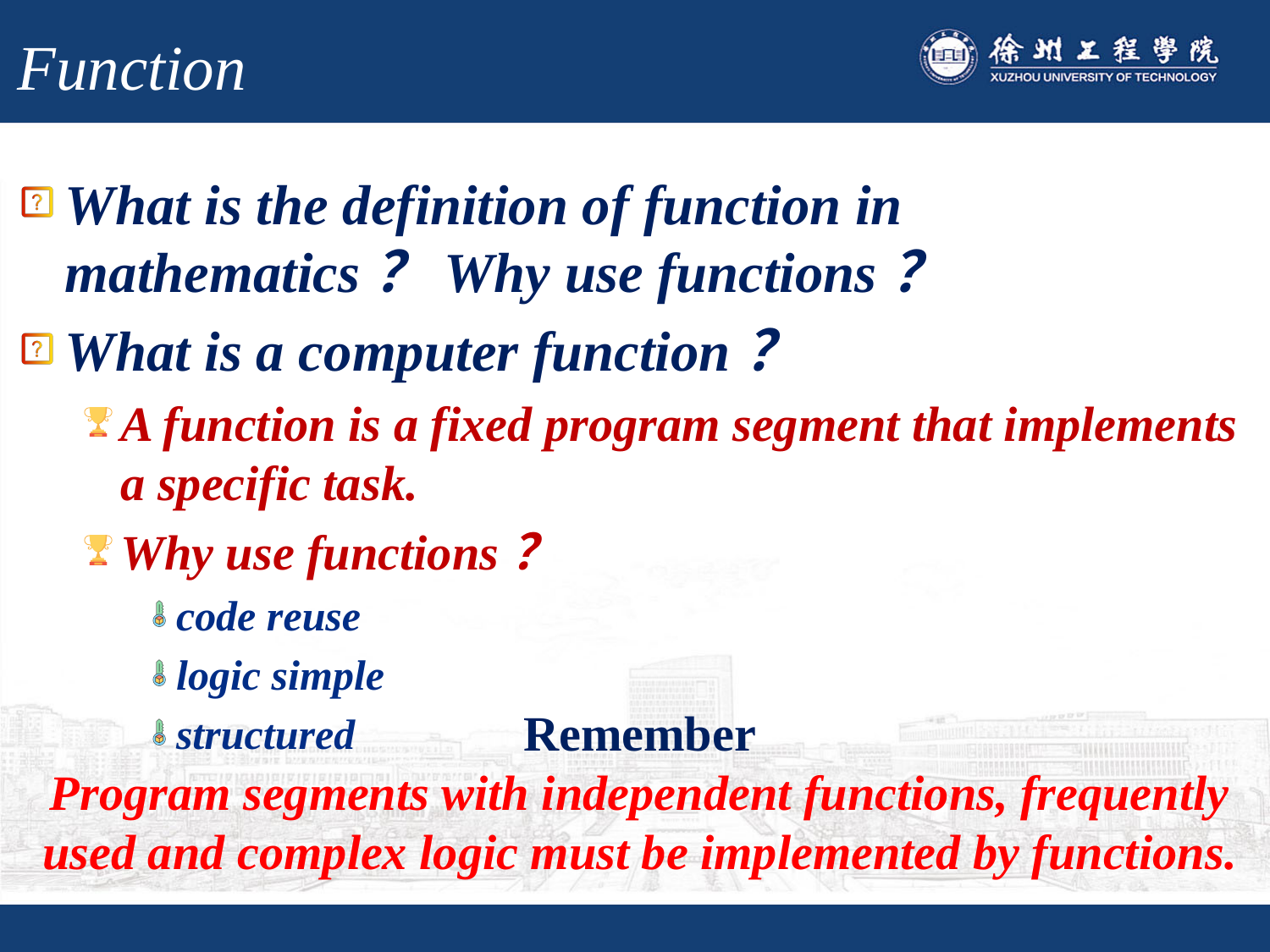

# Function
What is the definition of function in mathematics？Why use functions？
What is a computer function？
A function is a fixed program segment that implements a specific task.
Why use functions？
code reuse
logic simple
structured
Remember
Program segments with independent functions, frequently used and complex logic must be implemented by functions.